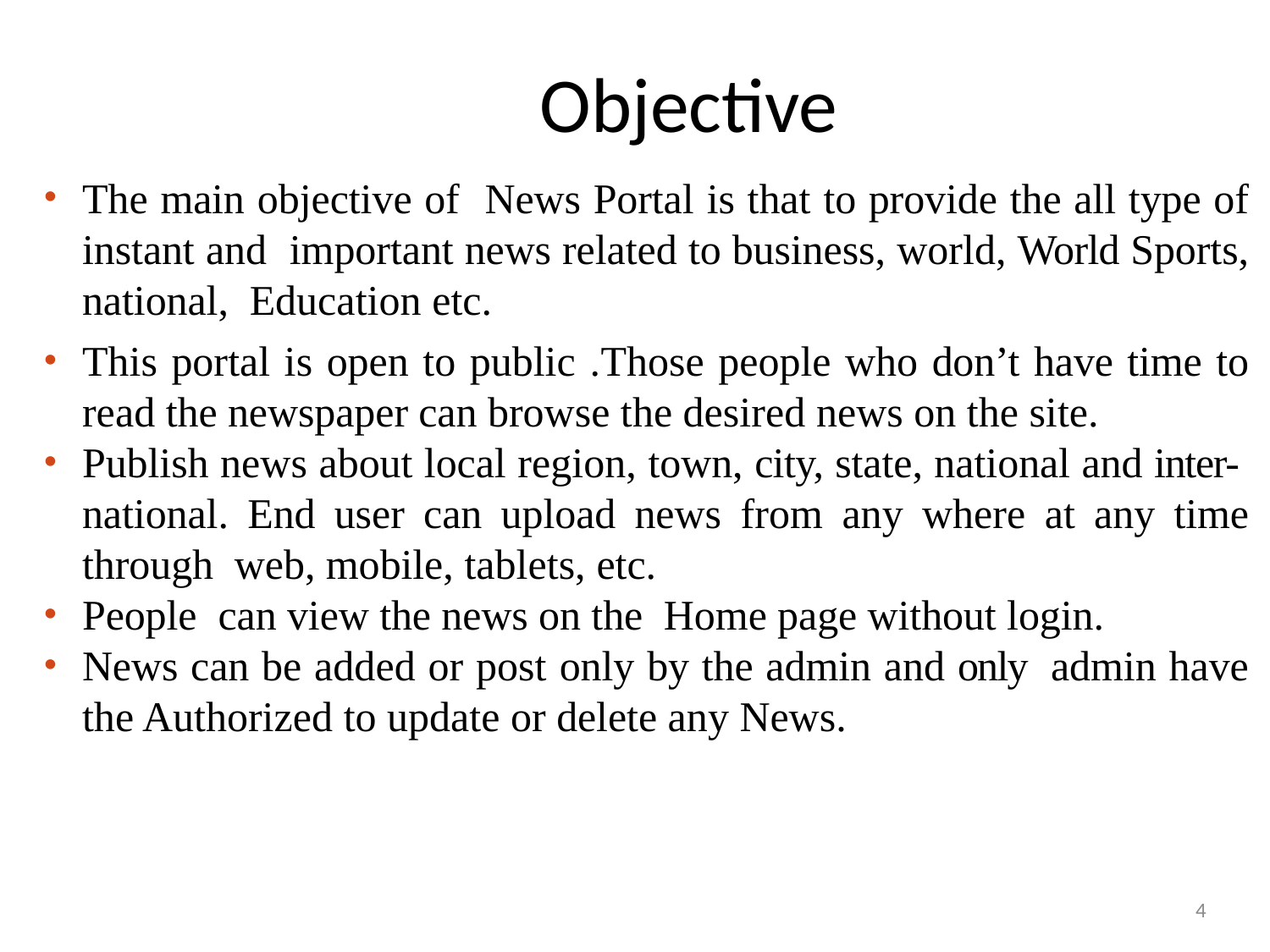

# Objective
The main objective of  News Portal is that to provide the all type of instant and  important news related to business, world, World Sports, national,  Education etc.
This portal is open to public .Those people who don’t have time to read the newspaper can browse the desired news on the site.
Publish news about local region, town, city, state, national and inter-  national. End user can upload news from any where at any time through  web, mobile, tablets, etc.
People  can view the news on the  Home page without login.
News can be added or post only by the admin and only  admin have the Authorized to update or delete any News.

4